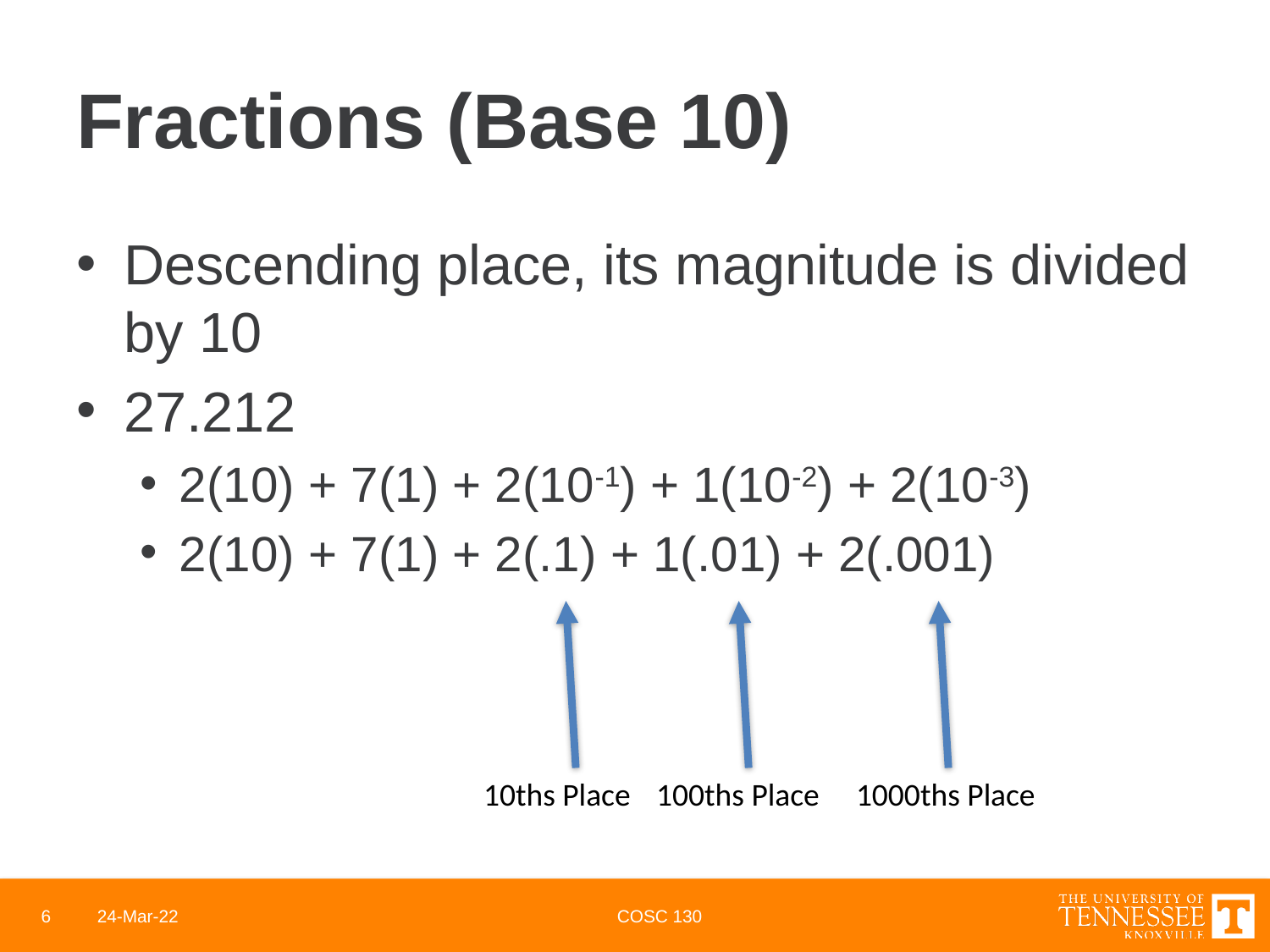

# Fractions (Base 10)
Descending place, its magnitude is divided by 10
27.212
2(10) + 7(1) + 2(10-1) + 1(10-2) + 2(10-3)
2(10) + 7(1) + 2(.1) + 1(.01) + 2(.001)
10ths Place
100ths Place
1000ths Place
6
24-Mar-22
COSC 130